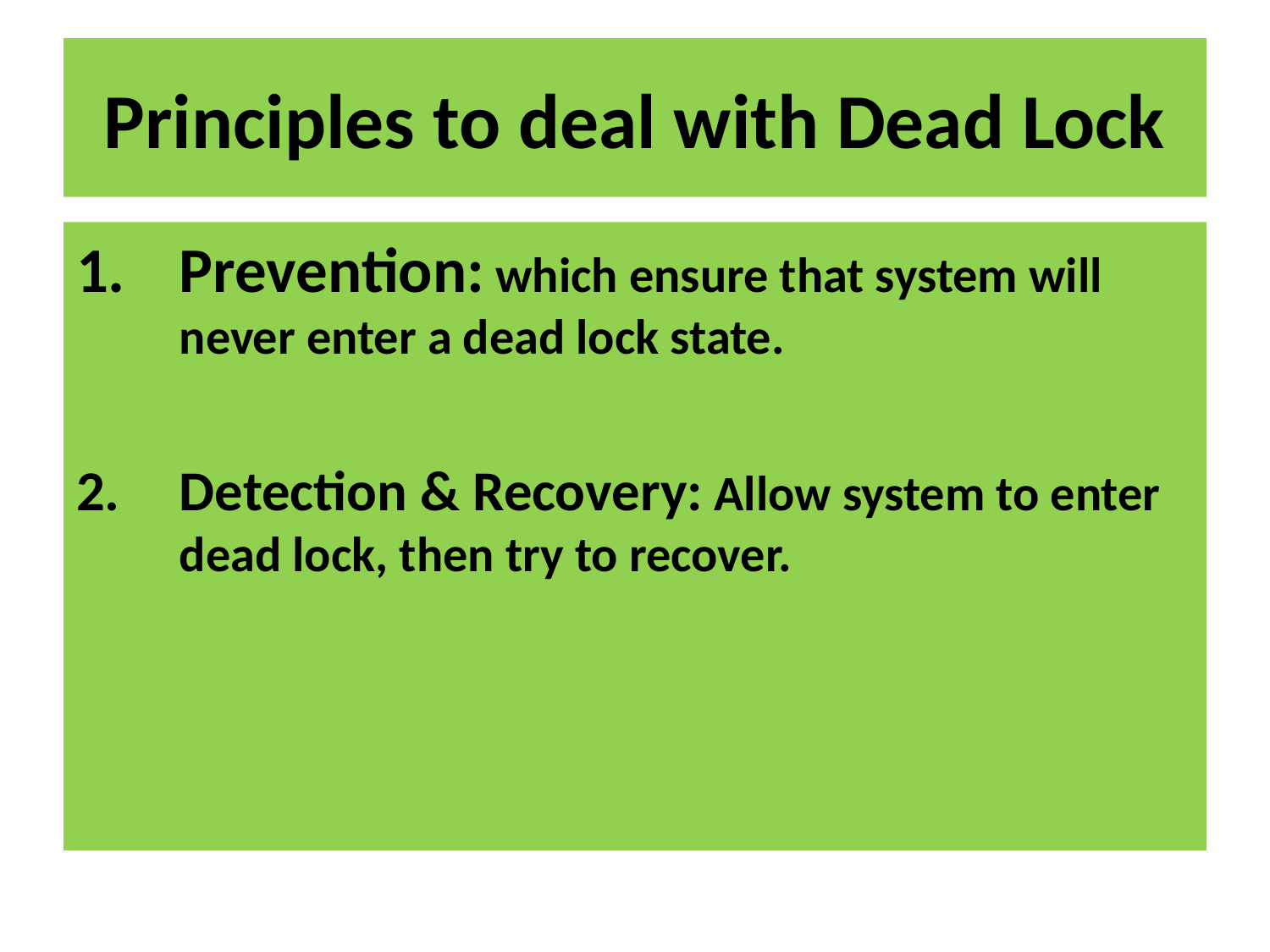

# Principles to deal with Dead Lock
Prevention: which ensure that system will never enter a dead lock state.

Detection & Recovery: Allow system to enter dead lock, then try to recover.